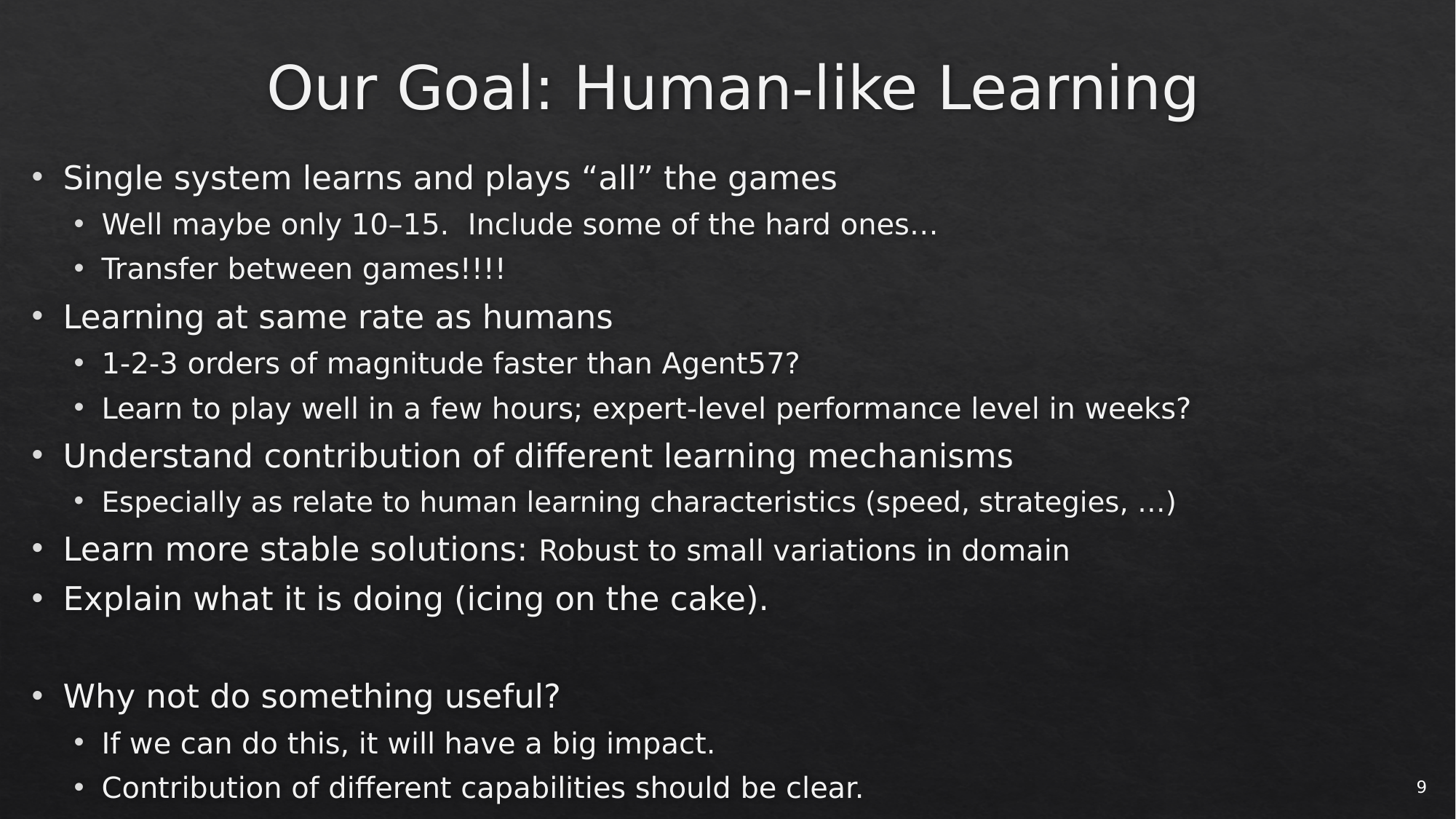

# Our Goal: Human-like Learning
Single system learns and plays “all” the games
Well maybe only 10–15.  Include some of the hard ones…
Transfer between games!!!!
Learning at same rate as humans
1-2-3 orders of magnitude faster than Agent57?
Learn to play well in a few hours; expert-level performance level in weeks?
Understand contribution of different learning mechanisms
Especially as relate to human learning characteristics (speed, strategies, …)
Learn more stable solutions: Robust to small variations in domain
Explain what it is doing (icing on the cake).

Why not do something useful?
If we can do this, it will have a big impact.
Contribution of different capabilities should be clear.
9